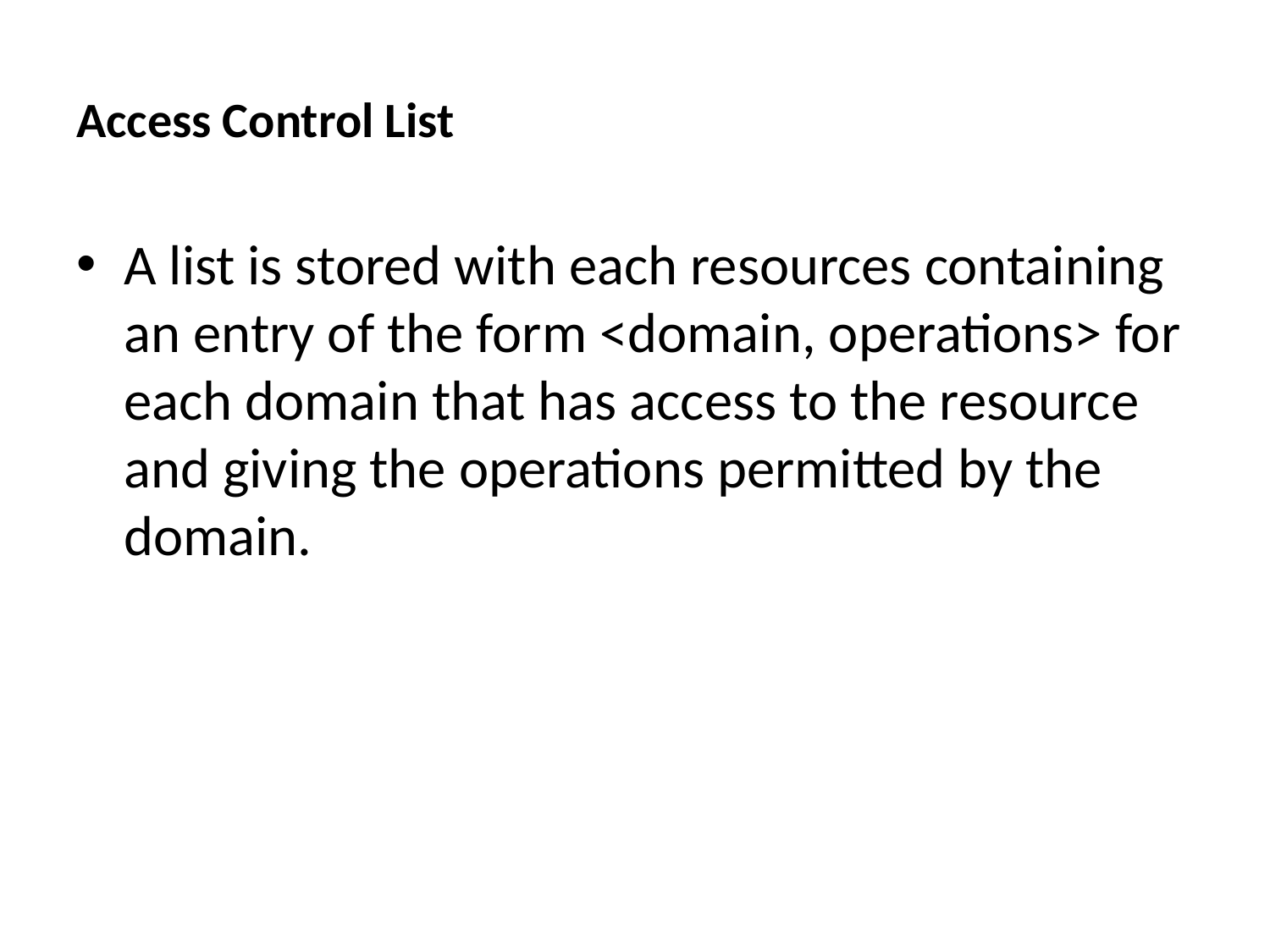

# Access Control List
A list is stored with each resources containing an entry of the form <domain, operations> for each domain that has access to the resource and giving the operations permitted by the domain.